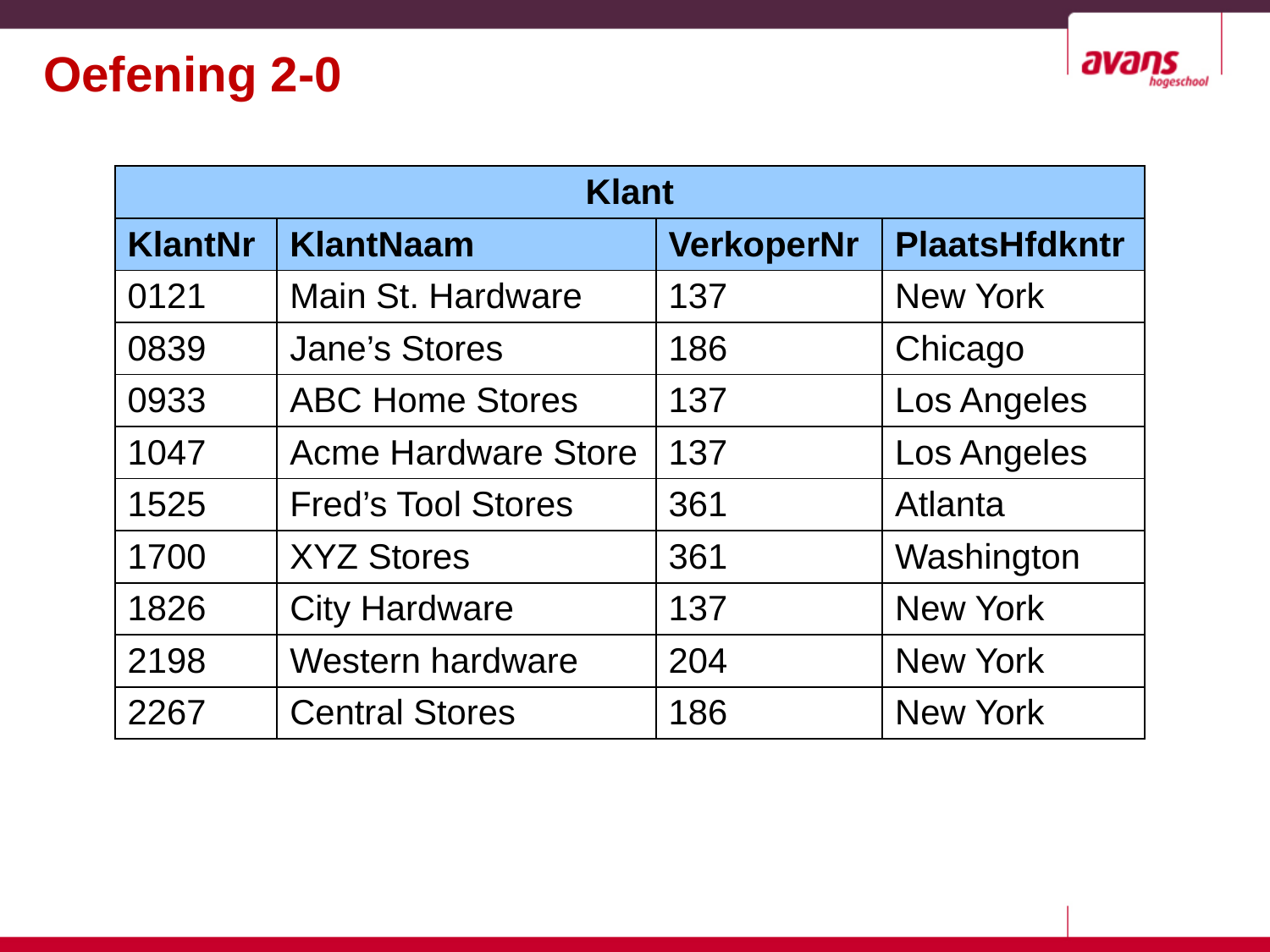

# Oefening 2-0

| Klant |  |  |  |
| --- | --- | --- | --- |
| KlantNr | KlantNaam | VerkoperNr | PlaatsHfdkntr |
| 0121 | Main St. Hardware | 137 | New York |
| 0839 | Jane’s Stores | 186 | Chicago |
| 0933 | ABC Home Stores | 137 | Los Angeles |
| 1047 | Acme Hardware Store | 137 | Los Angeles |
| 1525 | Fred’s Tool Stores | 361 | Atlanta |
| 1700 | XYZ Stores | 361 | Washington |
| 1826 | City Hardware | 137 | New York |
| 2198 | Western hardware | 204 | New York |
| 2267 | Central Stores | 186 | New York |
7-4